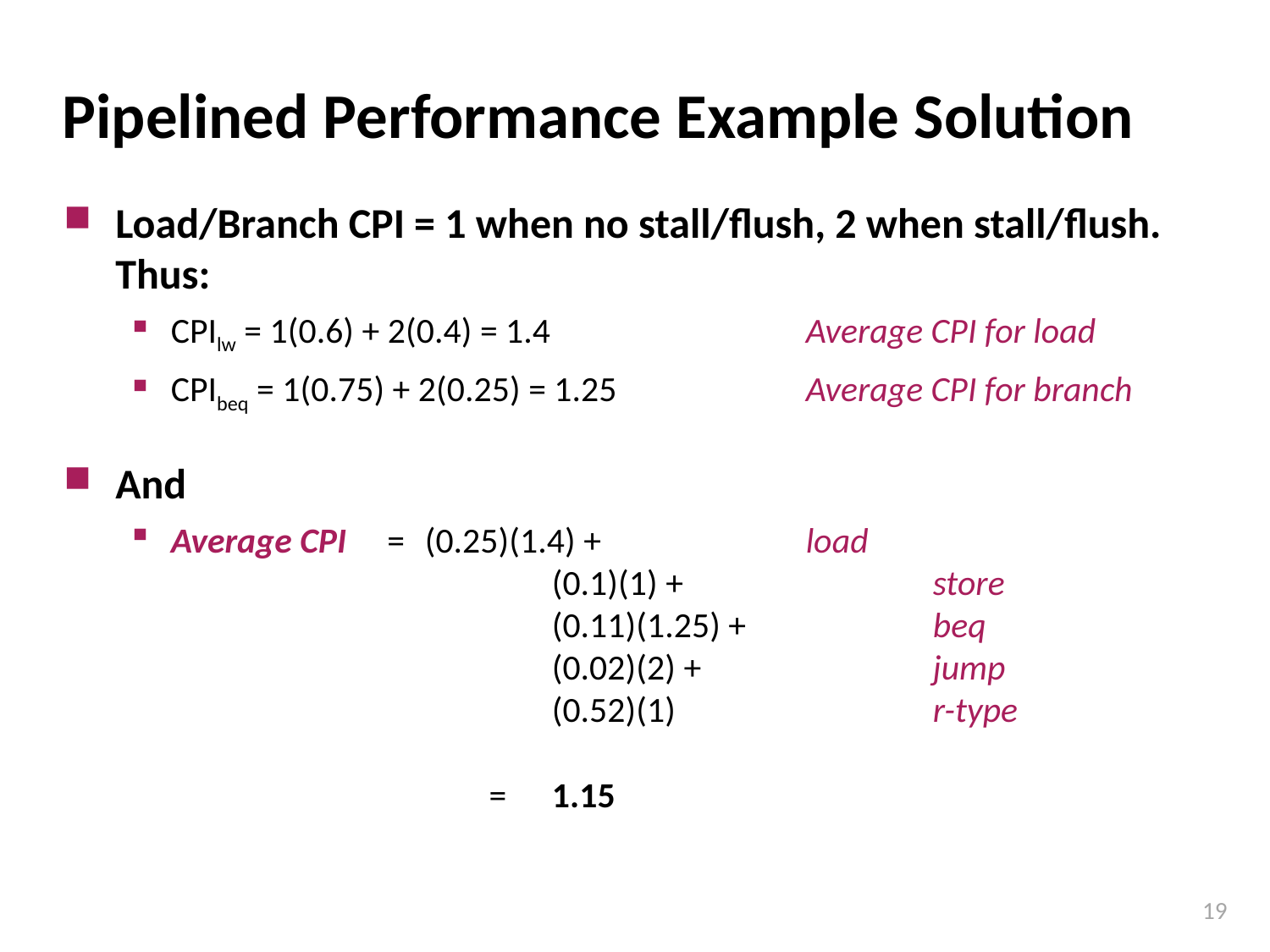

# Pipelined Performance Example Solution

Load/Branch CPI = 1 when no stall/flush, 2 when stall/flush.
Thus:
CPIlw = 1(0.6) + 2(0.4) = 1.4			Average CPI for load
CPIbeq = 1(0.75) + 2(0.25) = 1.25		Average CPI for branch
And
Average CPI     = 	(0.25)(1.4) +		load
			(0.1)(1) +		store
			(0.11)(1.25) +		beq
			(0.02)(2) +		jump
			(0.52)(1)			r-type
		        = 	1.15